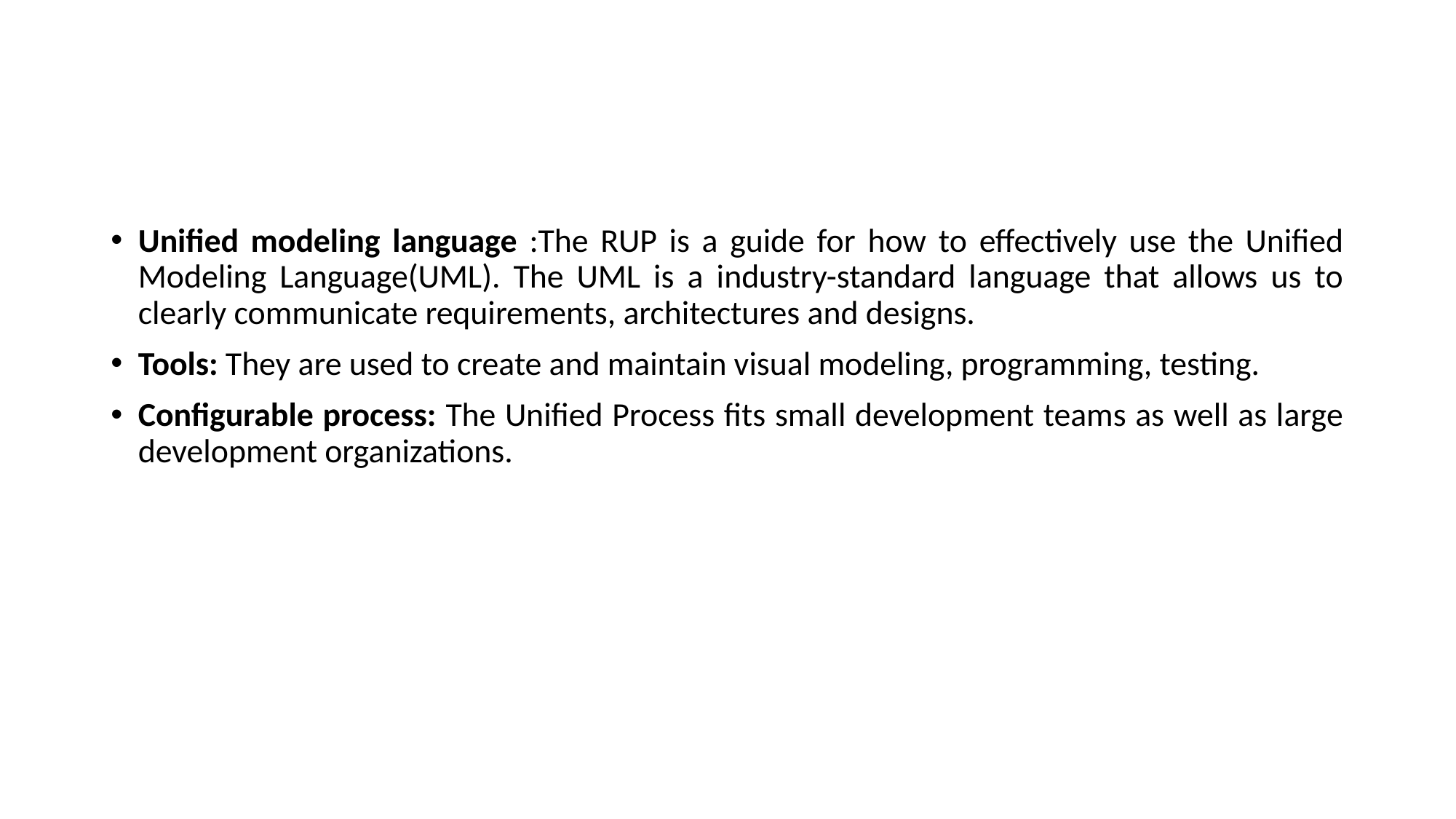

#
Unified modeling language :The RUP is a guide for how to effectively use the Unified Modeling Language(UML). The UML is a industry-standard language that allows us to clearly communicate requirements, architectures and designs.
Tools: They are used to create and maintain visual modeling, programming, testing.
Configurable process: The Unified Process fits small development teams as well as large development organizations.